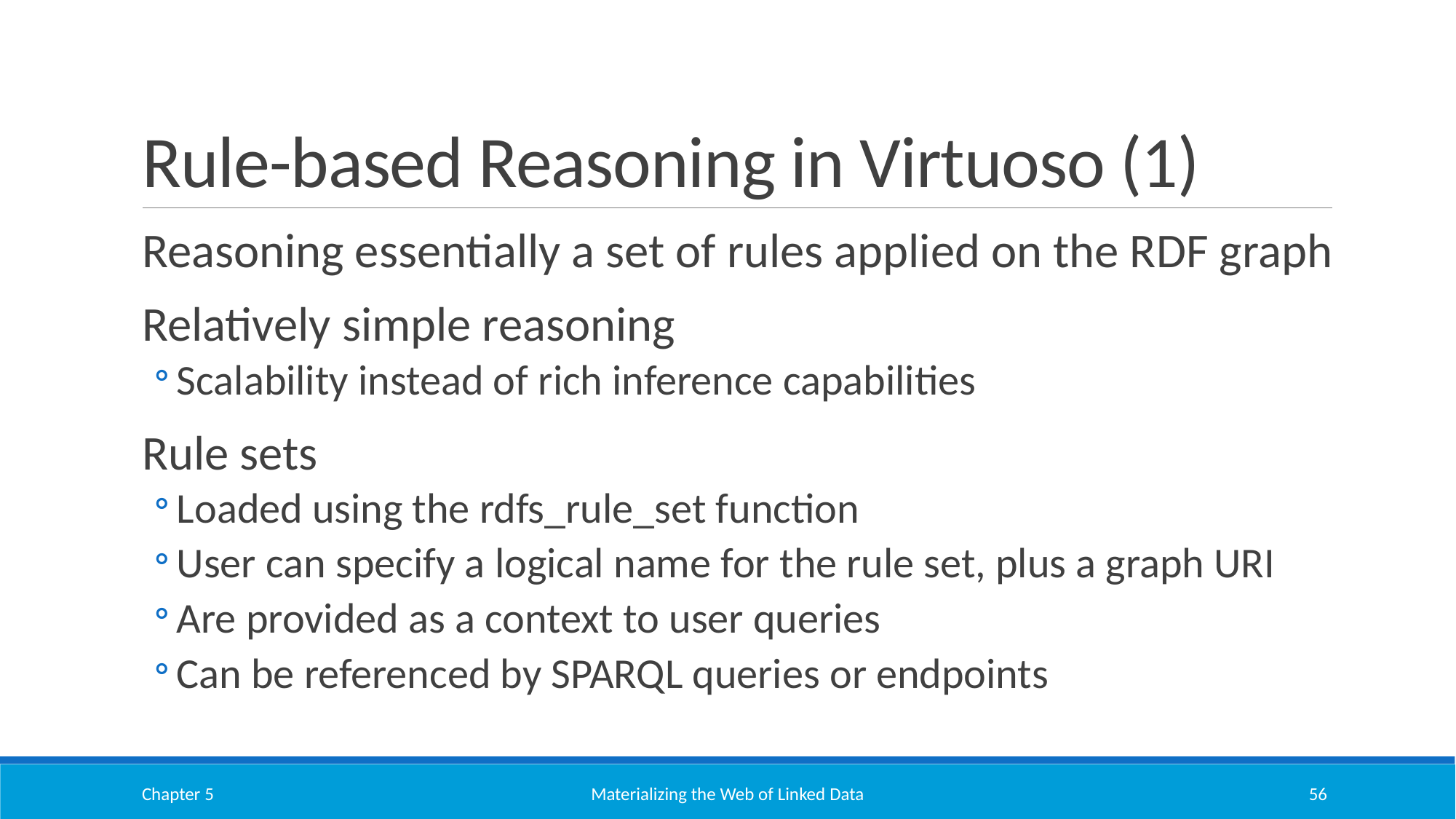

# Rule-based Reasoning in Virtuoso (1)
Reasoning essentially a set of rules applied on the RDF graph
Relatively simple reasoning
Scalability instead of rich inference capabilities
Rule sets
Loaded using the rdfs_rule_set function
User can specify a logical name for the rule set, plus a graph URI
Are provided as a context to user queries
Can be referenced by SPARQL queries or endpoints

Chapter 5
Materializing the Web of Linked Data
56